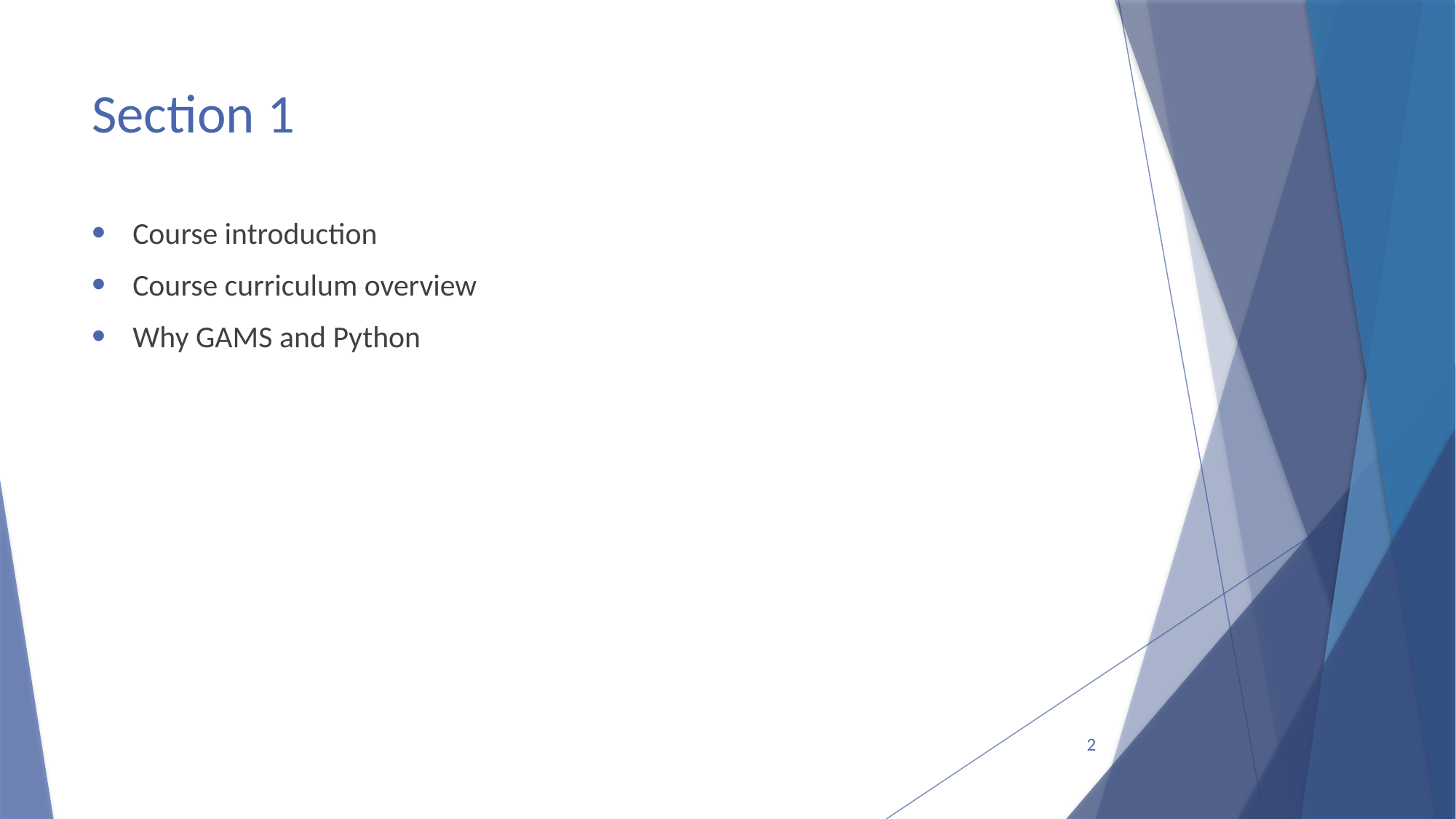

# Section 1
Course introduction
Course curriculum overview
Why GAMS and Python
2